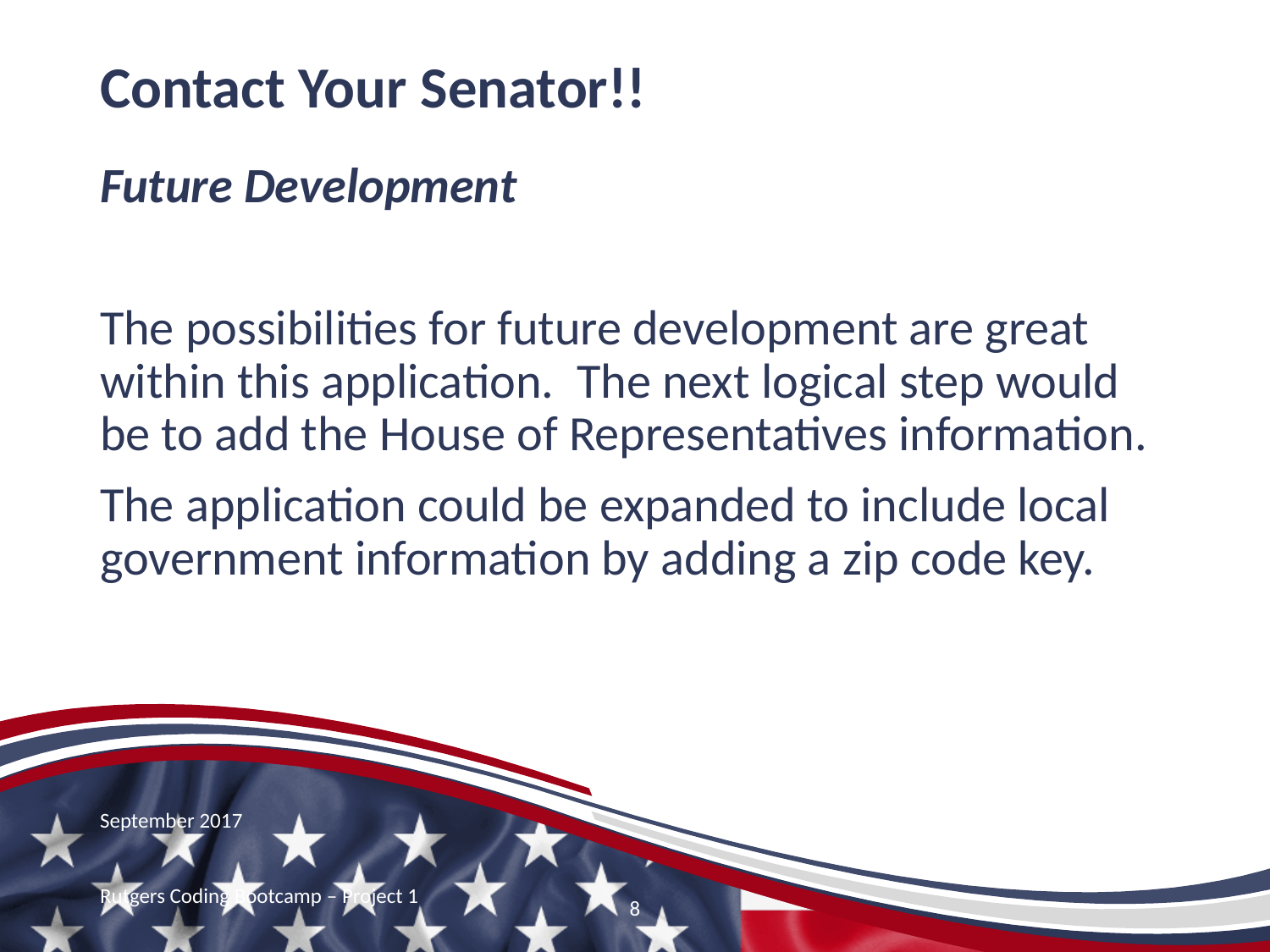

# Contact Your Senator!!
Future Development

The possibilities for future development are great within this application.  The next logical step would be to add the House of Representatives information.
The application could be expanded to include local government information by adding a zip code key.
September 2017
Rutgers Coding Bootcamp – Project 1

8